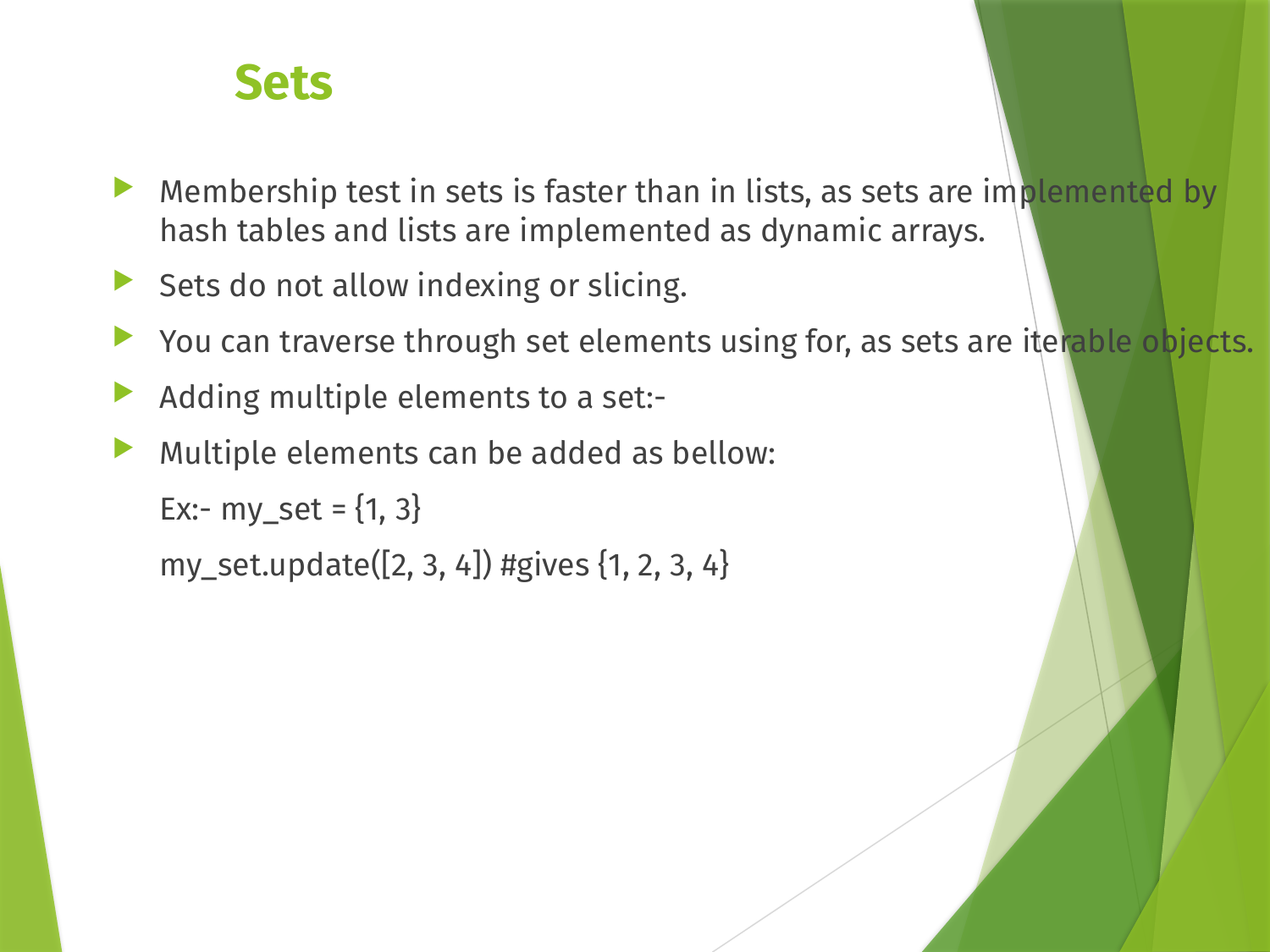

Sets
Membership test in sets is faster than in lists, as sets are implemented by hash tables and lists are implemented as dynamic arrays.
Sets do not allow indexing or slicing.
You can traverse through set elements using for, as sets are iterable objects.
Adding multiple elements to a set:-
Multiple elements can be added as bellow:
	Ex:- my_set = {1, 3}
	my_set.update([2, 3, 4]) #gives {1, 2, 3, 4}